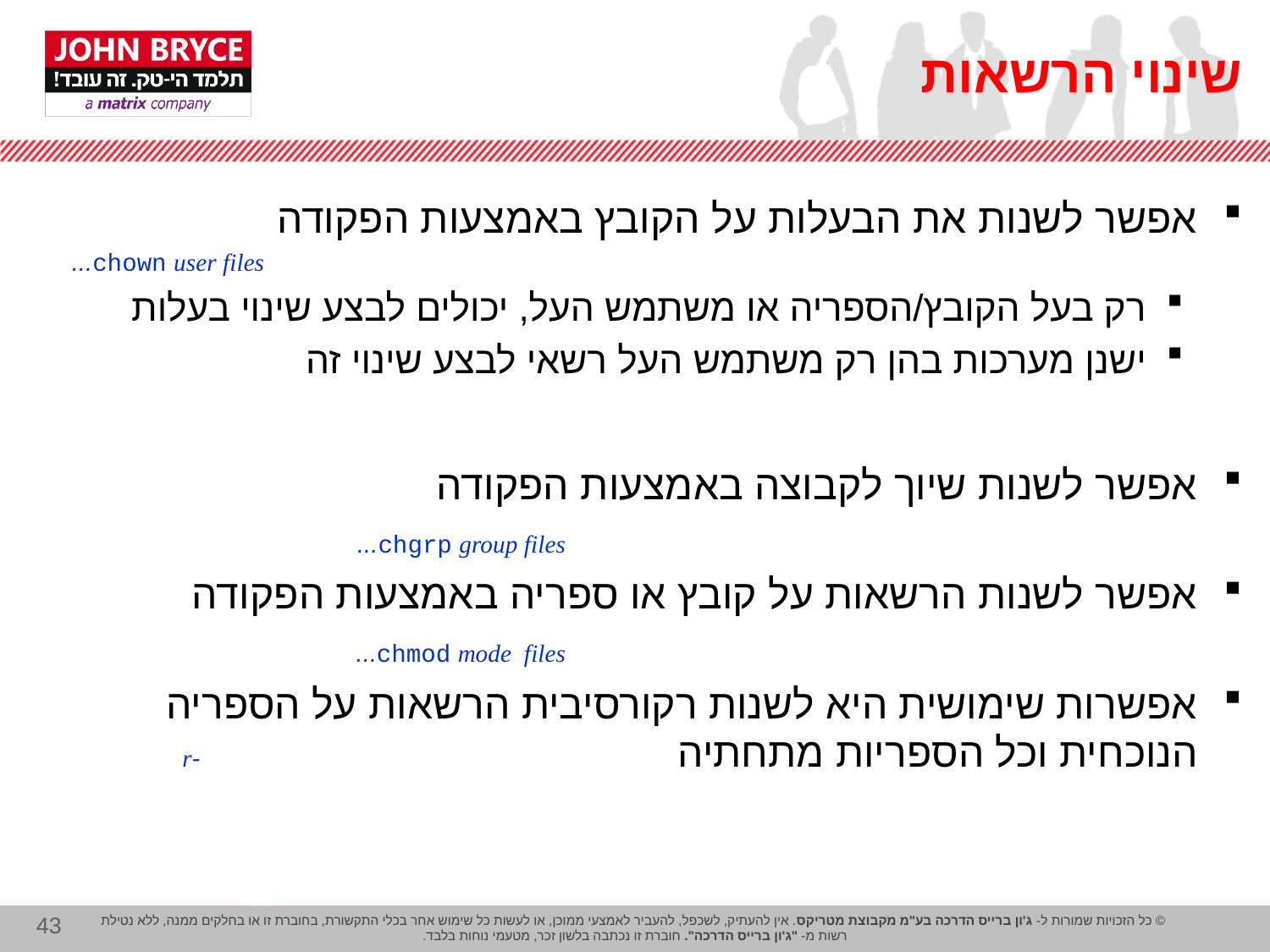

# שינוי הרשאות
אפשר לשנות את הבעלות על הקובץ באמצעות הפקודה
chown user files...
רק בעל הקובץ/הספריה או משתמש העל, יכולים לבצע שינוי בעלות
ישנן מערכות בהן רק משתמש העל רשאי לבצע שינוי זה

אפשר לשנות שיוך לקבוצה באמצעות הפקודה
chgrp group files...
אפשר לשנות הרשאות על קובץ או ספריה באמצעות הפקודה
chmod mode  files...
אפשרות שימושית היא לשנות רקורסיבית הרשאות על הספריה הנוכחית וכל הספריות מתחתיה				         -r